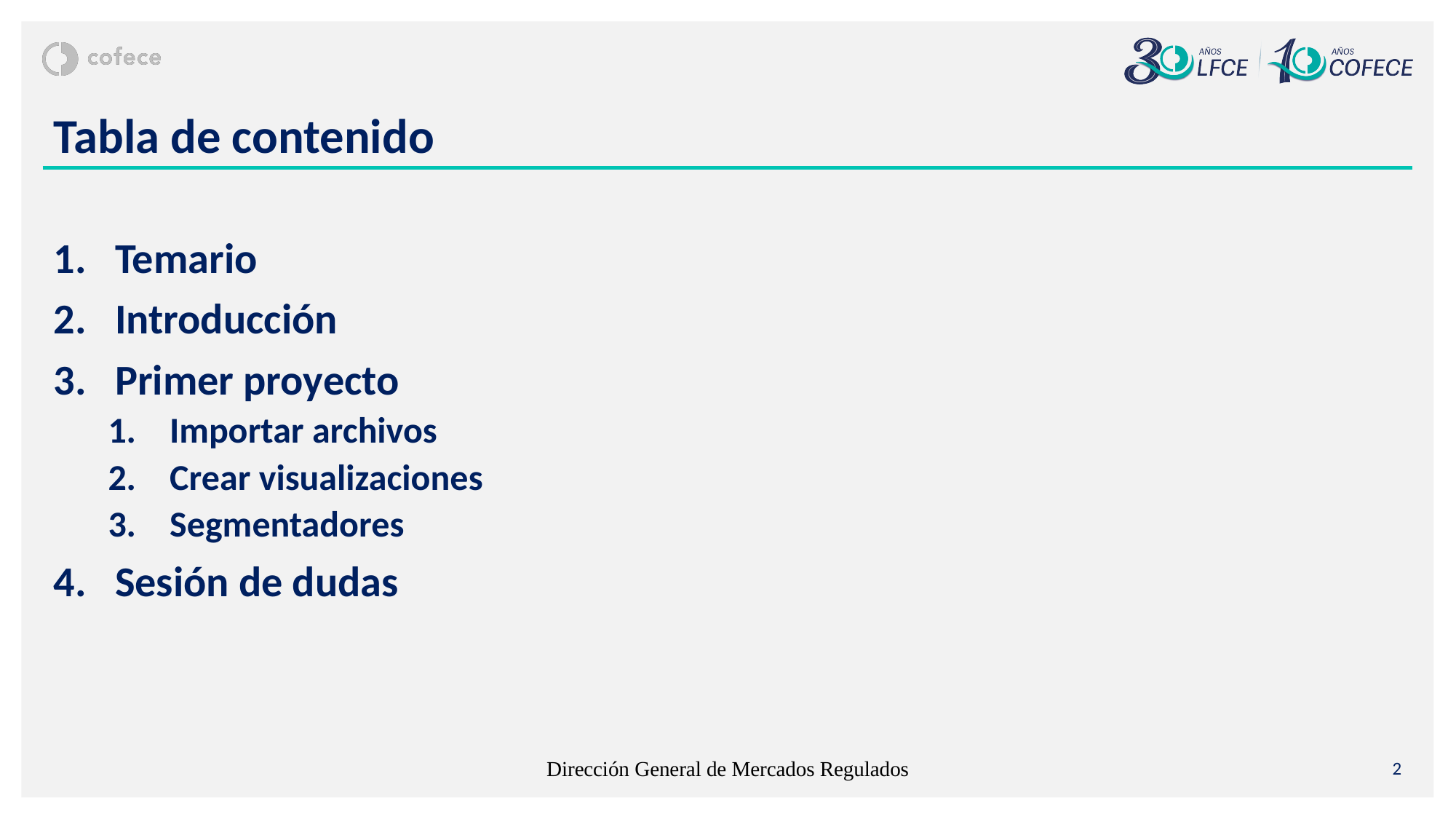

# Tabla de contenido
Temario
Introducción
Primer proyecto
Importar archivos
Crear visualizaciones
Segmentadores
Sesión de dudas
Dirección General de Mercados Regulados
2